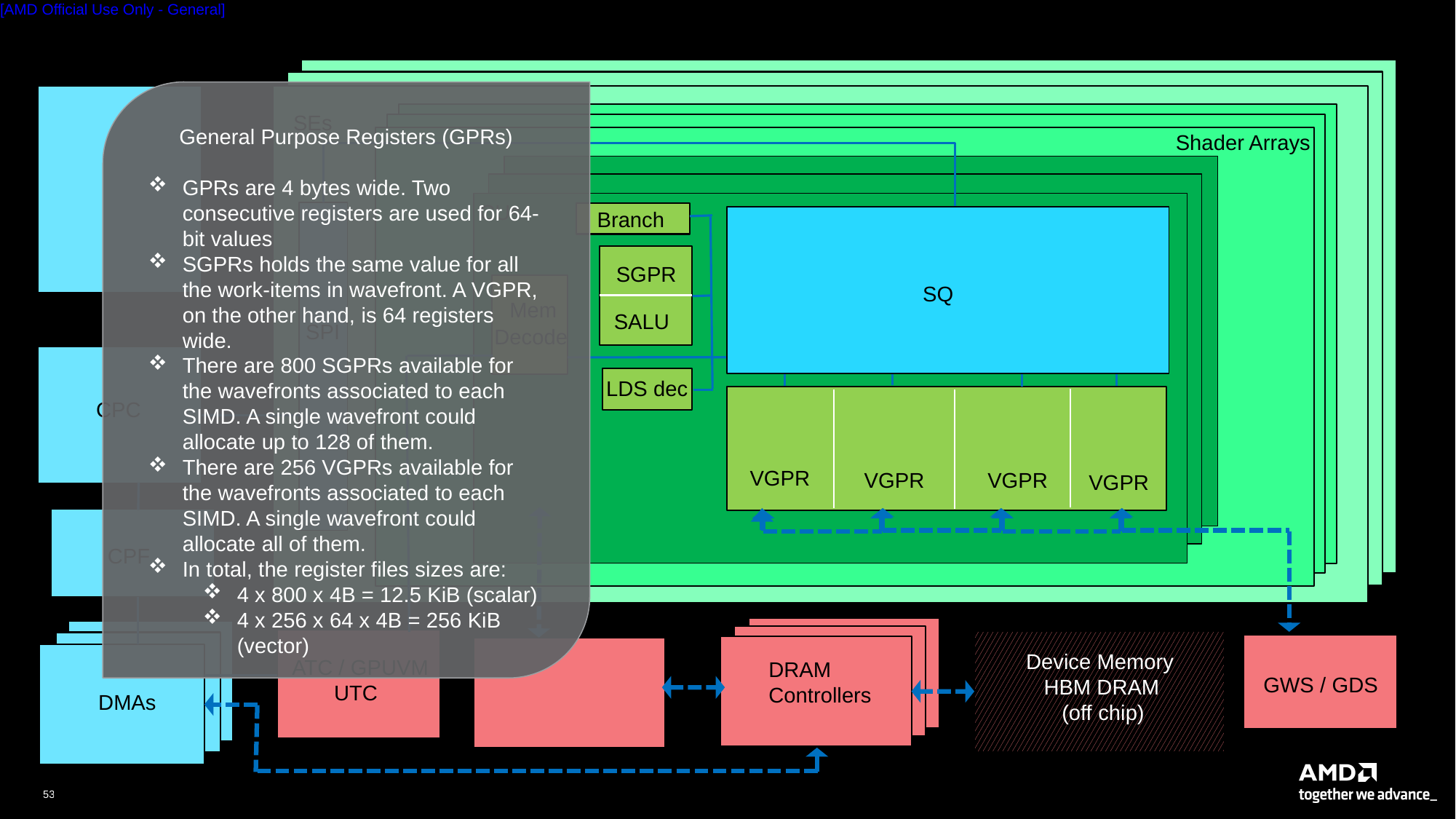

General Purpose Registers (GPRs)

GPRs are 4 bytes wide. Two consecutive registers are used for 64-bit values
SGPRs holds the same value for all the work-items in wavefront. A VGPR, on the other hand, is 64 registers wide.
There are 800 SGPRs available for the wavefronts associated to each SIMD. A single wavefront could allocate up to 128 of them.
There are 256 VGPRs available for the wavefronts associated to each SIMD. A single wavefront could allocate all of them.
In total, the register files sizes are:
4 x 800 x 4B = 12.5 KiB (scalar)
4 x 256 x 64 x 4B = 256 KiB (vector)

SEs
Shader Arrays

CUs

Branch

Fetch arbiter

IB_3
IB_2
IB_1
IB_0

Dispatch arbiter

SGPR

SQ
  Mem
Decode
SALU
SPI

LDS dec

CPC
VGPR
VGPR
VGPR
VGPR

CPF

Device Memory
   HBM DRAM
      (off chip)
ATC / GPUVM
       UTC
DRAM
Controllers
GWS / GDS
TCCs
DMAs